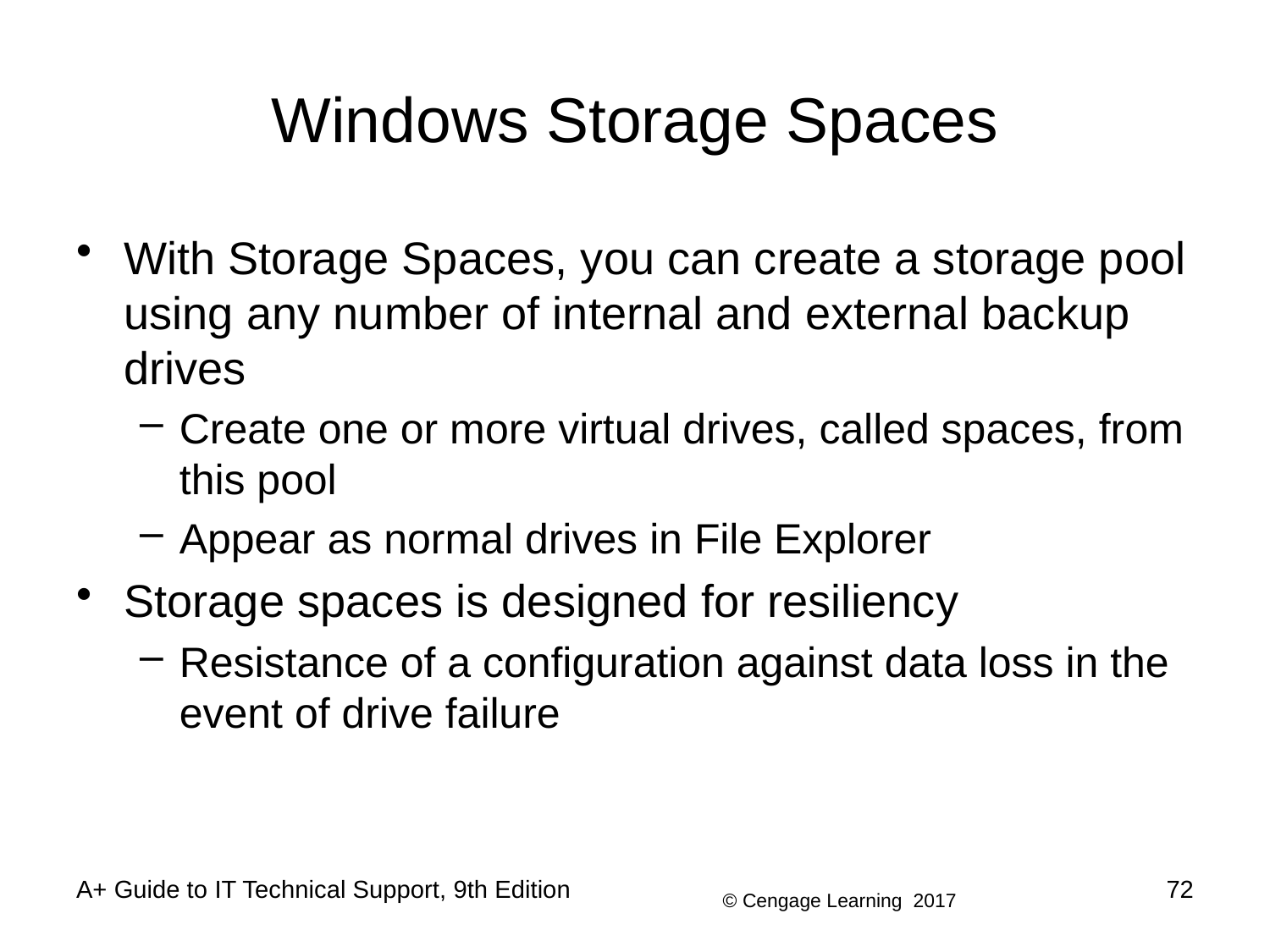

# Windows Storage Spaces
With Storage Spaces, you can create a storage pool using any number of internal and external backup drives
Create one or more virtual drives, called spaces, from this pool
Appear as normal drives in File Explorer
Storage spaces is designed for resiliency
Resistance of a configuration against data loss in the event of drive failure
A+ Guide to IT Technical Support, 9th Edition
72